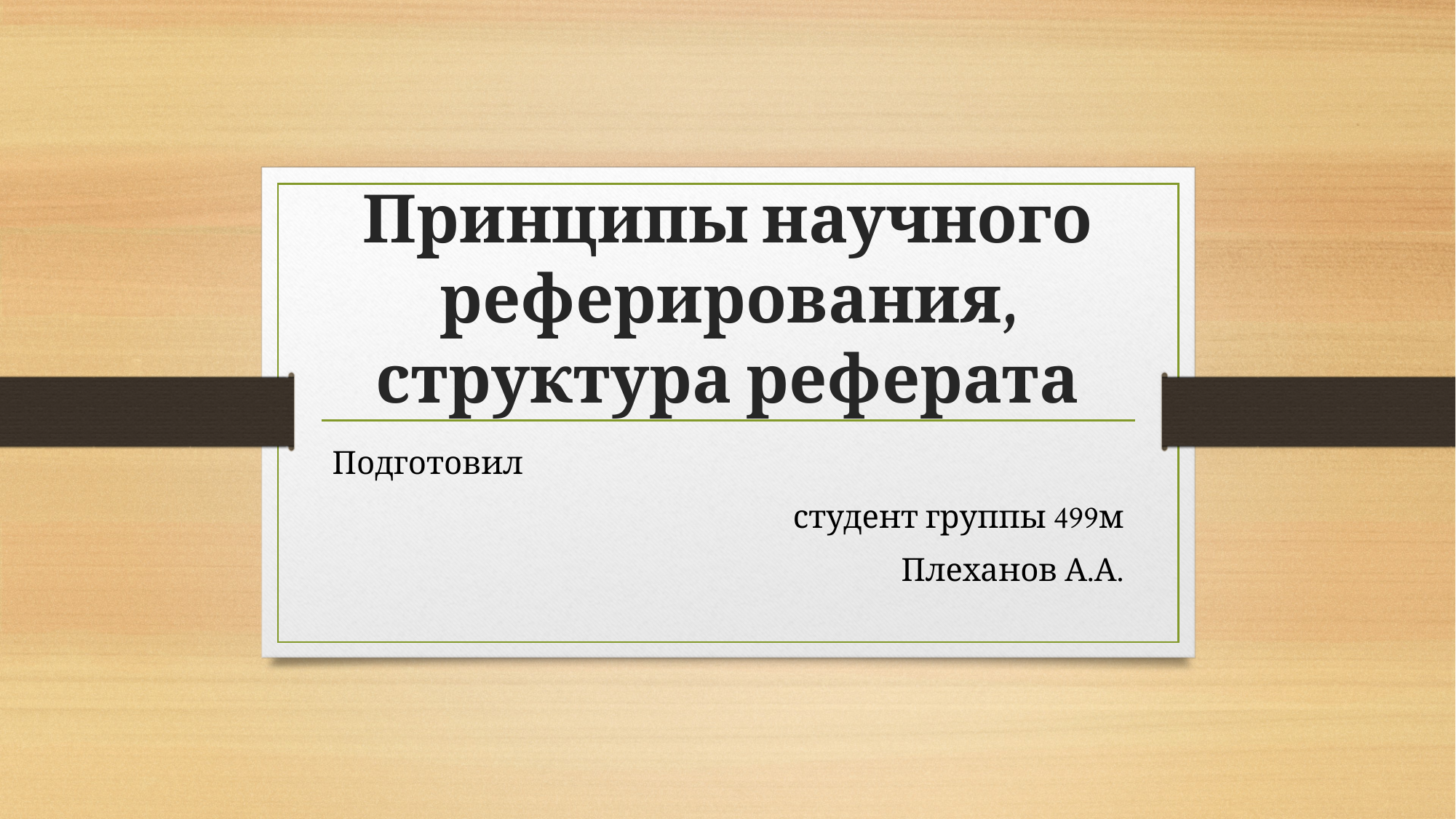

# Принципы научного реферирования, структура реферата
Подготовил
студент группы 499м
Плеханов А.А.